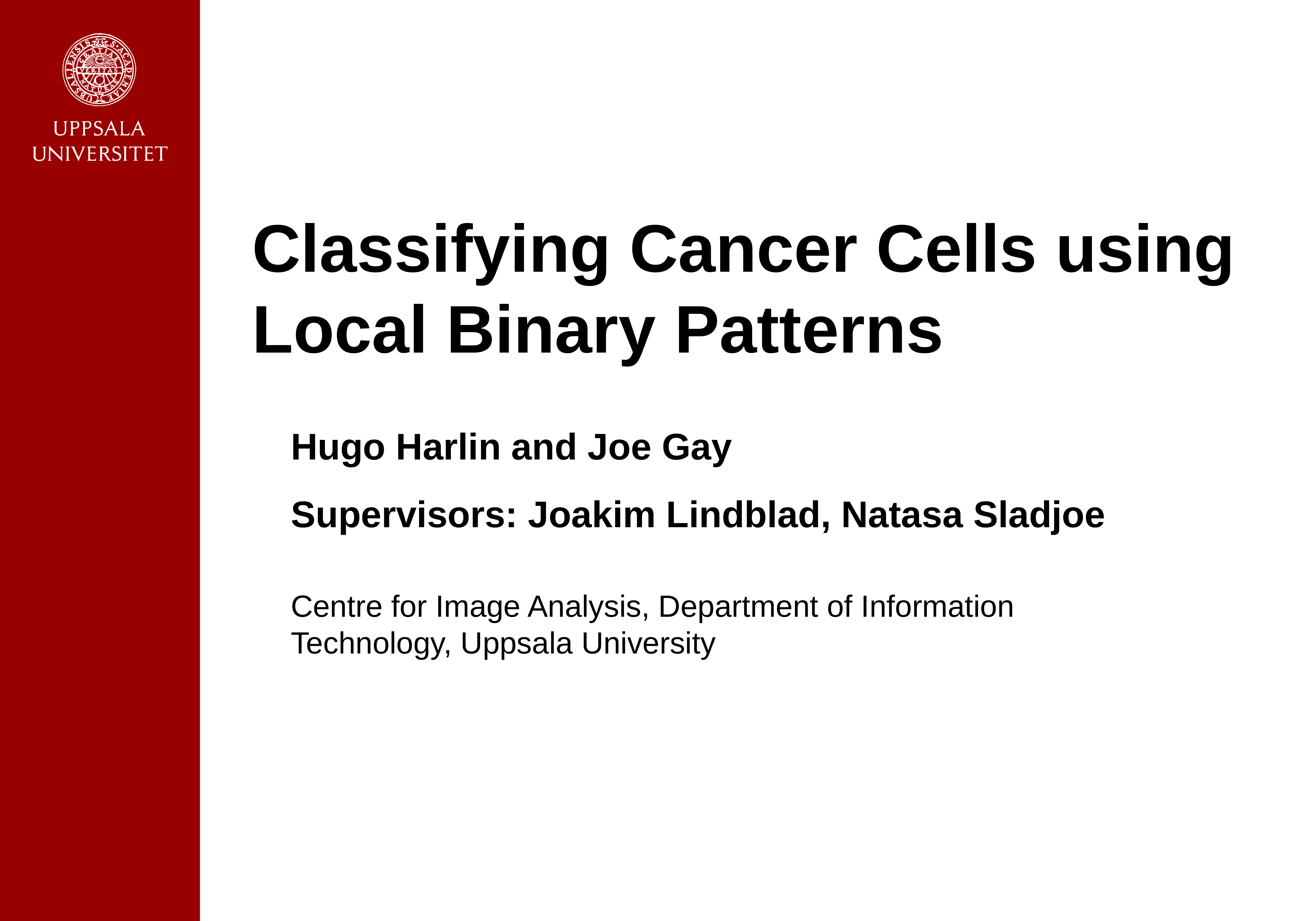

# Classifying Cancer Cells using Local Binary Patterns
Hugo Harlin and Joe Gay

Supervisors: Joakim Lindblad, Natasa Sladjoe

Centre for Image Analysis, Department of Information Technology, Uppsala University